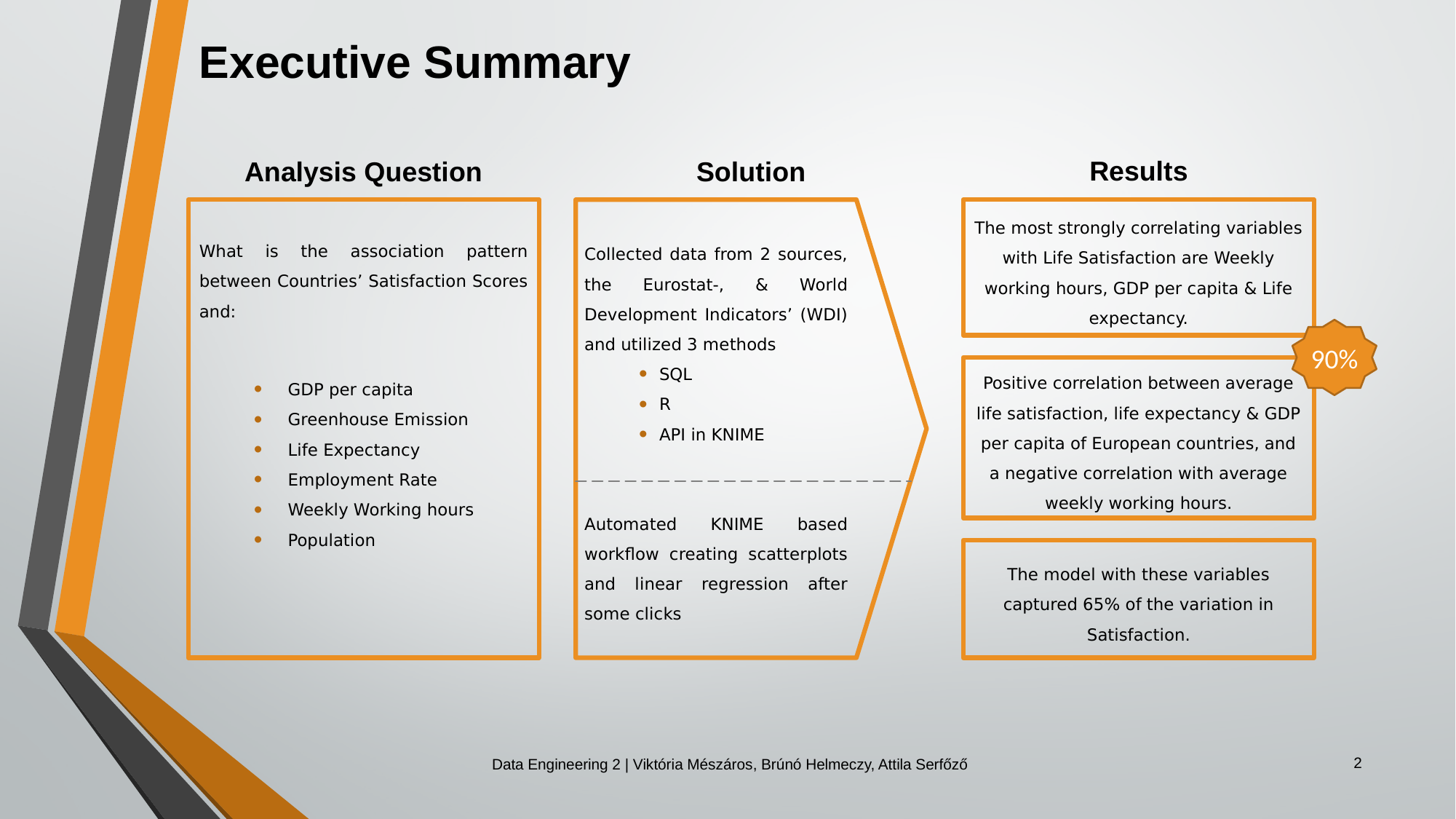

# Executive Summary
Results
Analysis Question
Solution
The most strongly correlating variables with Life Satisfaction are Weekly working hours, GDP per capita & Life expectancy.
What is the association pattern between Countries’ Satisfaction Scores and:

GDP per capita
Greenhouse Emission
Life Expectancy
Employment Rate
Weekly Working hours
Population

Collected data from 2 sources, the Eurostat-, & World Development Indicators’ (WDI) and utilized 3 methods
SQL
R
API in KNIME

Automated KNIME based workflow creating scatterplots and linear regression after some clicks
90%
Positive correlation between average life satisfaction, life expectancy & GDP per capita of European countries, and a negative correlation with average weekly working hours.
The model with these variables captured 65% of the variation in Satisfaction.
2
Data Engineering 2 | Viktória Mészáros, Brúnó Helmeczy, Attila Serfőző